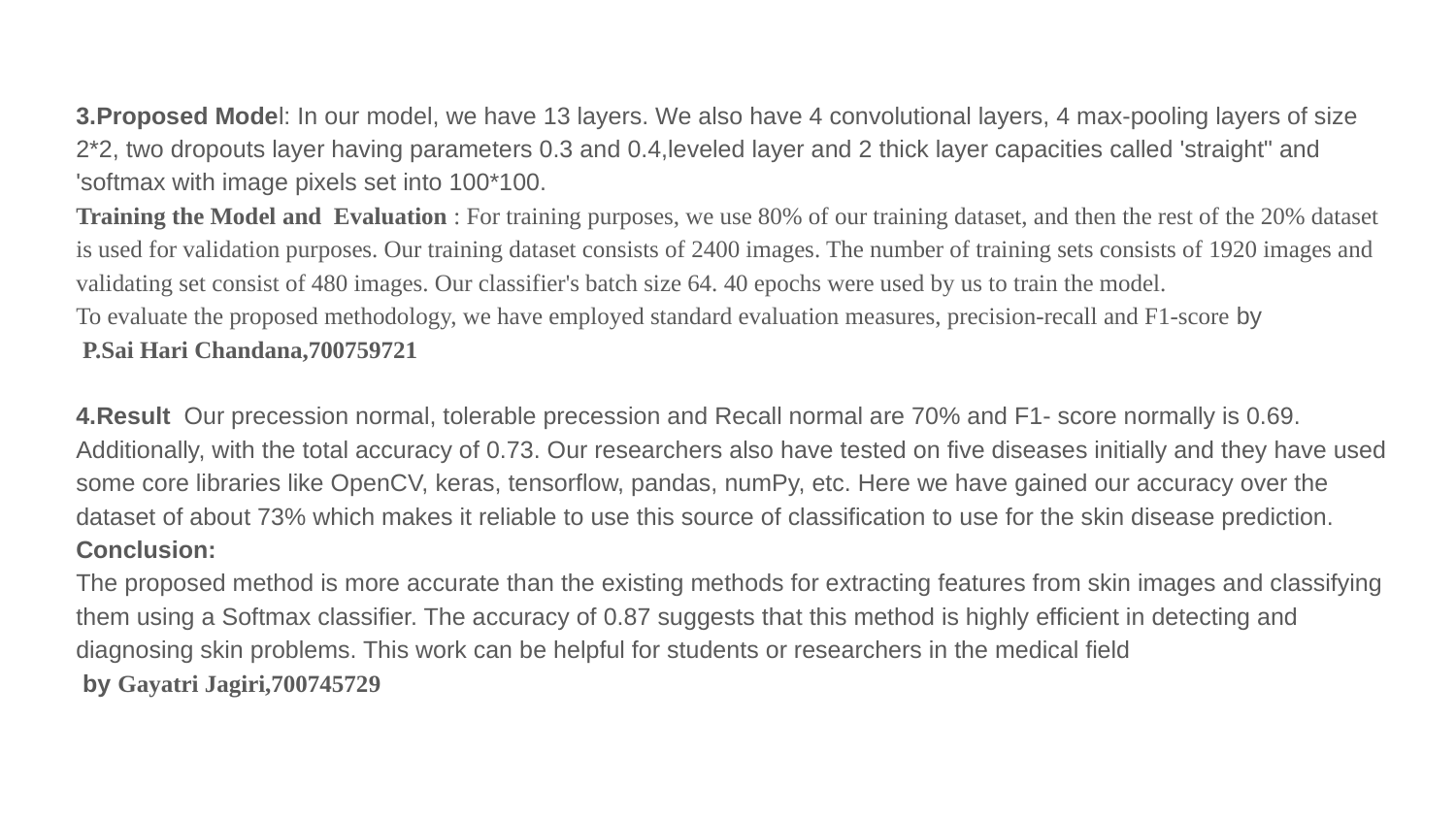

#
3.Proposed Model: In our model, we have 13 layers. We also have 4 convolutional layers, 4 max-pooling layers of size 2*2, two dropouts layer having parameters 0.3 and 0.4,leveled layer and 2 thick layer capacities called 'straight" and 'softmax with image pixels set into 100*100.
Training the Model and  Evaluation : For training purposes, we use 80% of our training dataset, and then the rest of the 20% dataset is used for validation purposes. Our training dataset consists of 2400 images. The number of training sets consists of 1920 images and validating set consist of 480 images. Our classifier's batch size 64. 40 epochs were used by us to train the model.
To evaluate the proposed methodology, we have employed standard evaluation measures, precision-recall and F1-score by
 P.Sai Hari Chandana,700759721

4.Result  Our precession normal, tolerable precession and Recall normal are 70% and F1- score normally is 0.69. Additionally, with the total accuracy of 0.73. Our researchers also have tested on five diseases initially and they have used some core libraries like OpenCV, keras, tensorflow, pandas, numPy, etc. Here we have gained our accuracy over the dataset of about 73% which makes it reliable to use this source of classification to use for the skin disease prediction.
Conclusion:
The proposed method is more accurate than the existing methods for extracting features from skin images and classifying them using a Softmax classifier. The accuracy of 0.87 suggests that this method is highly efficient in detecting and diagnosing skin problems. This work can be helpful for students or researchers in the medical field
 by Gayatri Jagiri,700745729